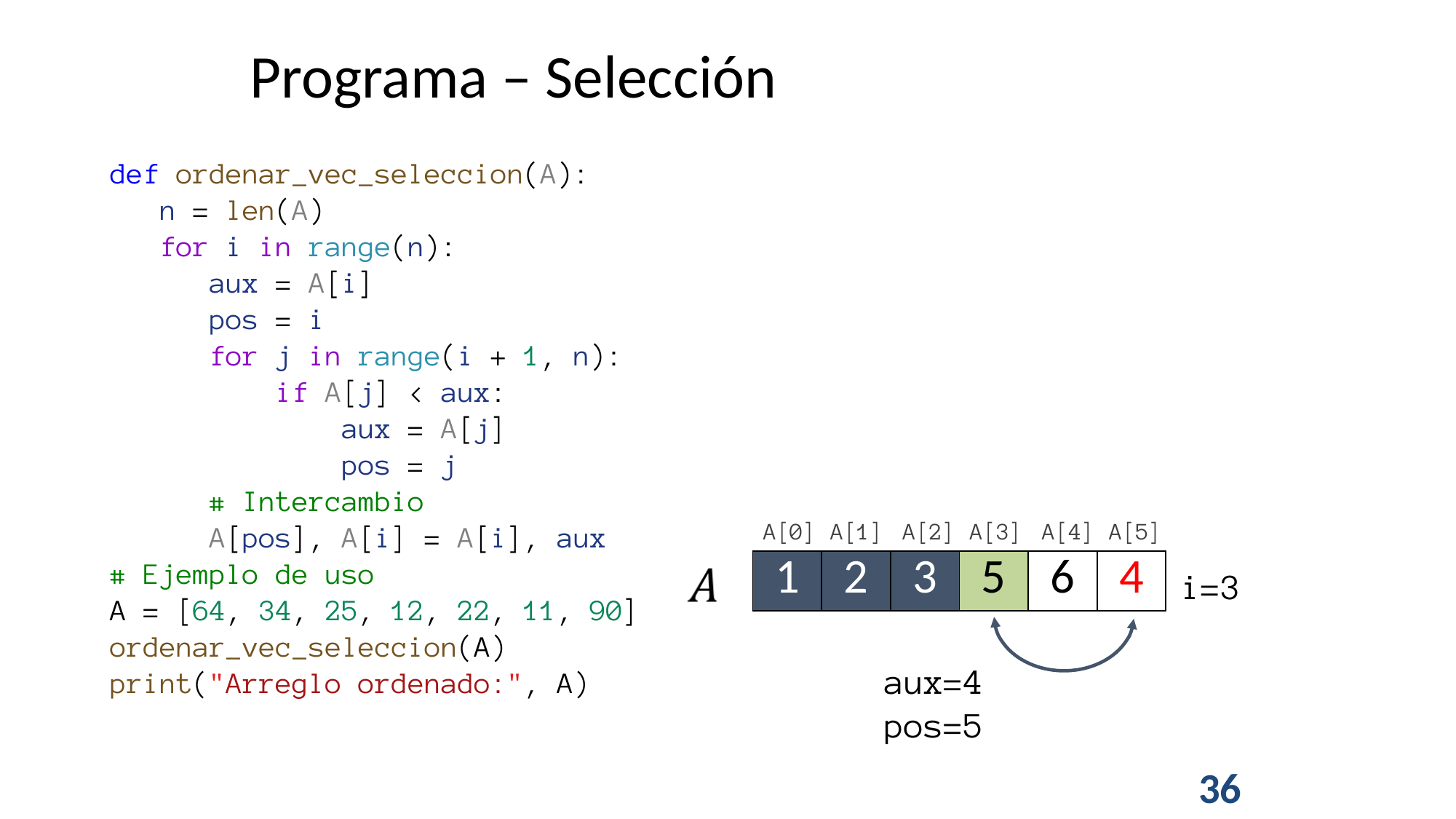

Programa – Selección
def ordenar_vec_seleccion(A):
   n = len(A)
   for i in range(n):
      aux = A[i]
      pos = i
      for j in range(i + 1, n):
          if A[j] < aux:
              aux = A[j]
              pos = j
      # Intercambio
      A[pos], A[i] = A[i], aux
# Ejemplo de uso
A = [64, 34, 25, 12, 22, 11, 90]
ordenar_vec_seleccion(A)
print("Arreglo ordenado:", A)
A[0]
A[1]
A[2]
A[3]
A[4]
A[5]

| 1 | 2 | 3 | 5 | 6 | 4 |
| --- | --- | --- | --- | --- | --- |
i=3

aux=4
pos=5
36